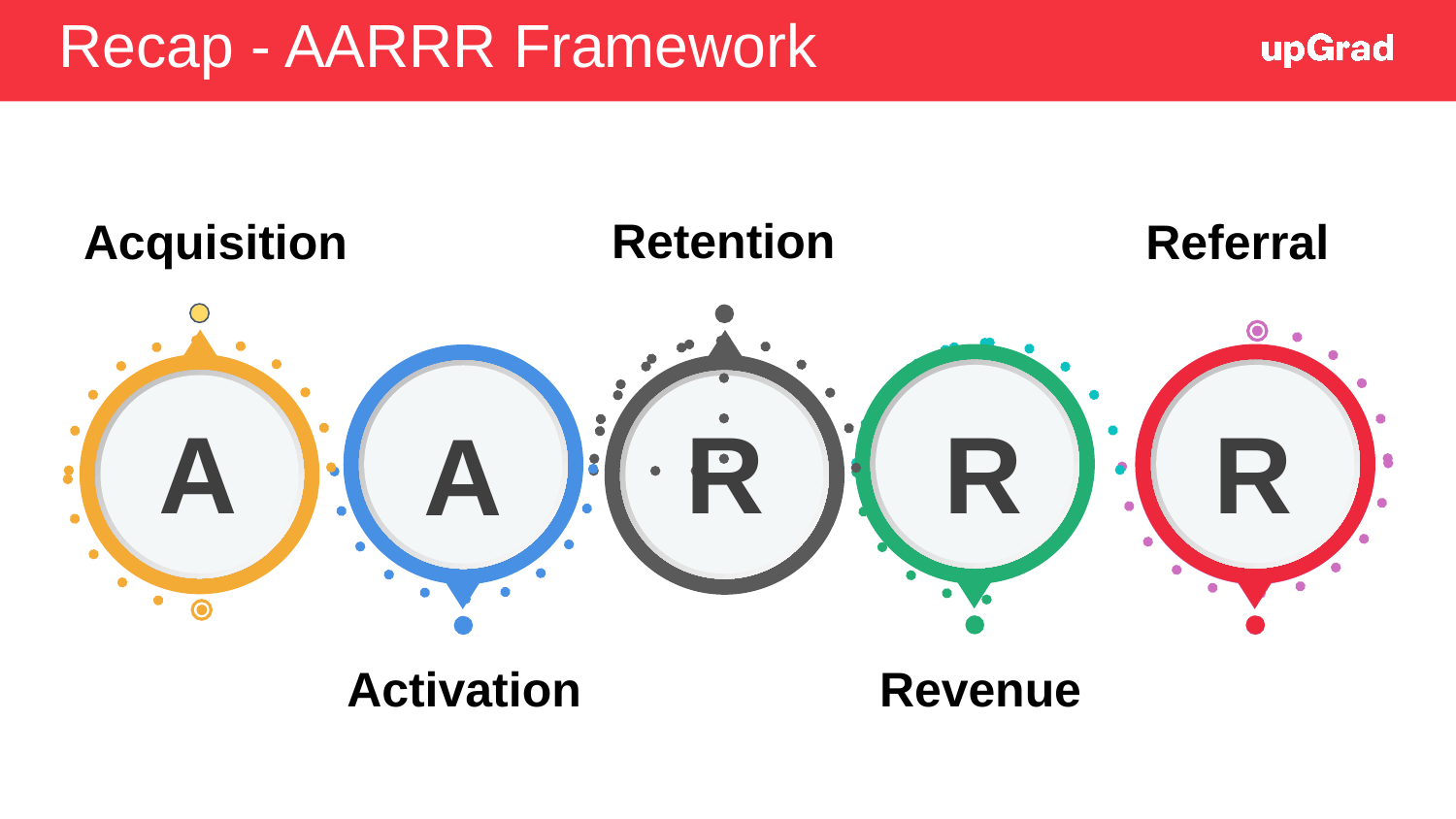

# Recap - AARRR Framework
Retention
Referral
Acquisition

A
R

R
R
A
Find the core
Concept

Activation
Revenue